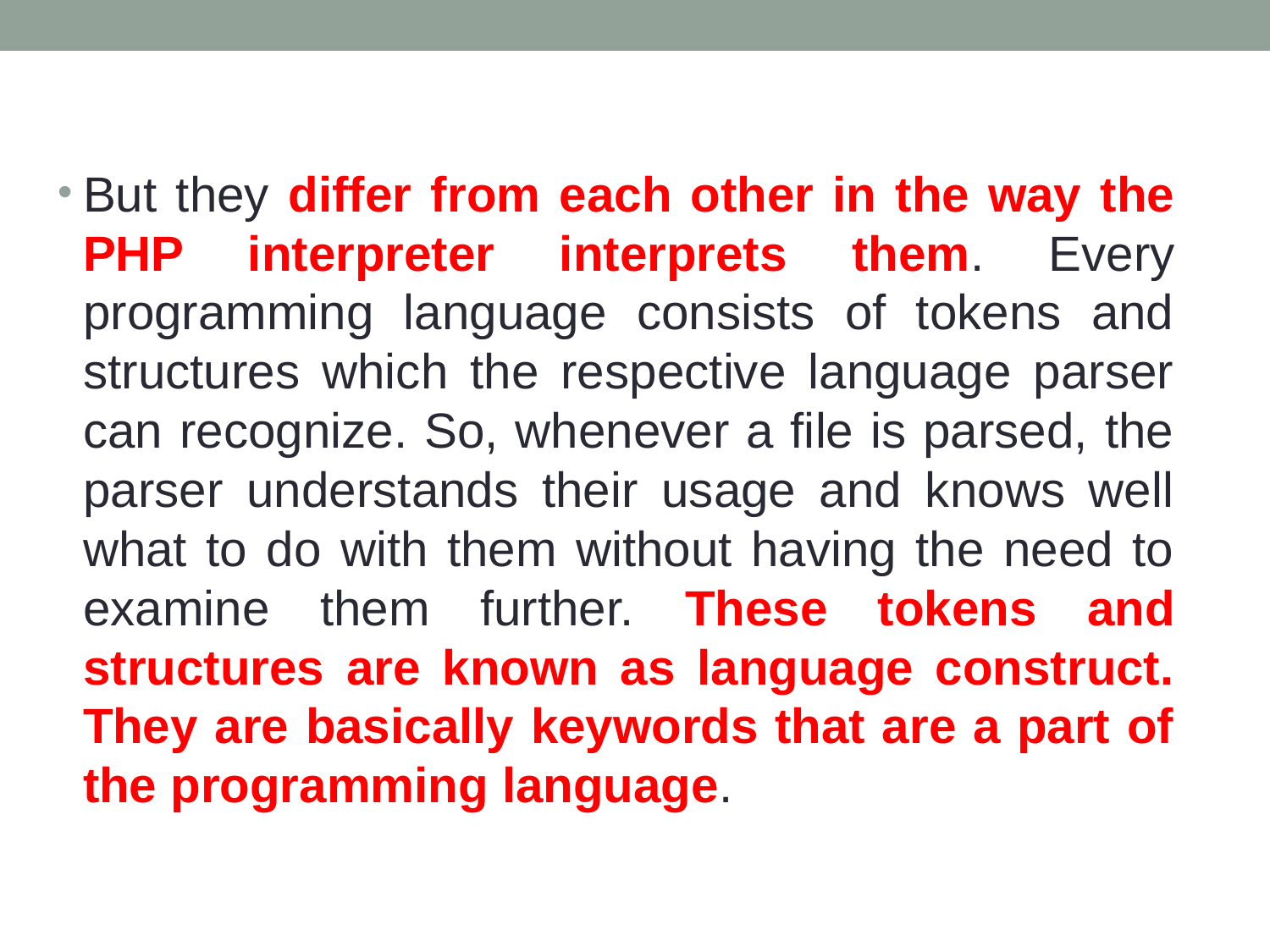

But they differ from each other in the way the PHP interpreter interprets them. Every programming language consists of tokens and structures which the respective language parser can recognize. So, whenever a file is parsed, the parser understands their usage and knows well what to do with them without having the need to examine them further. These tokens and structures are known as language construct. They are basically keywords that are a part of the programming language.